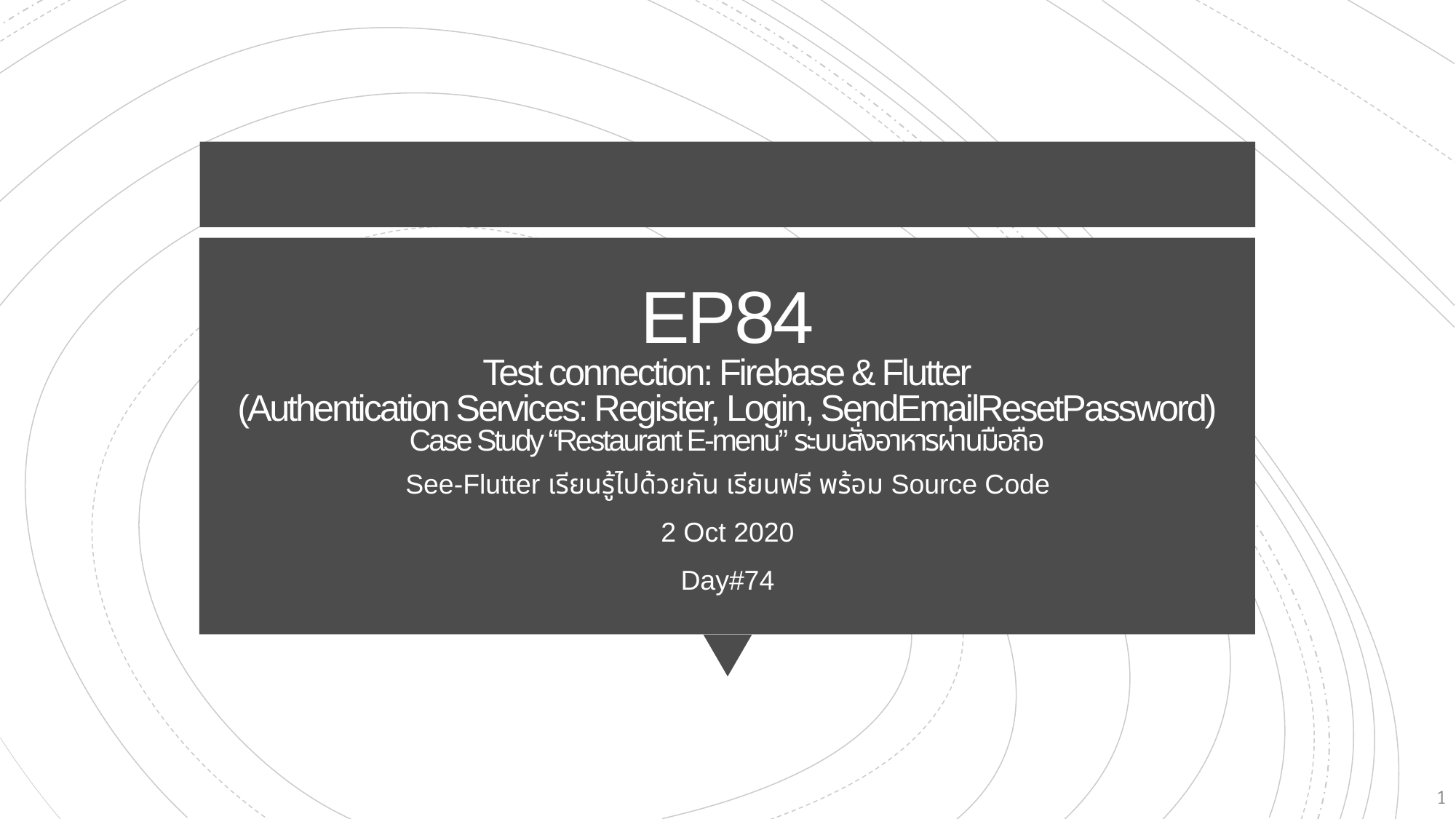

# EP84 Test connection: Firebase & Flutter (Authentication Services: Register, Login, SendEmailResetPassword) Case Study “Restaurant E-menu” ระบบสั่งอาหารผ่านมือถือ
See-Flutter เรียนรู้ไปด้วยกัน เรียนฟรี พร้อม Source Code
2 Oct 2020
Day#74
1